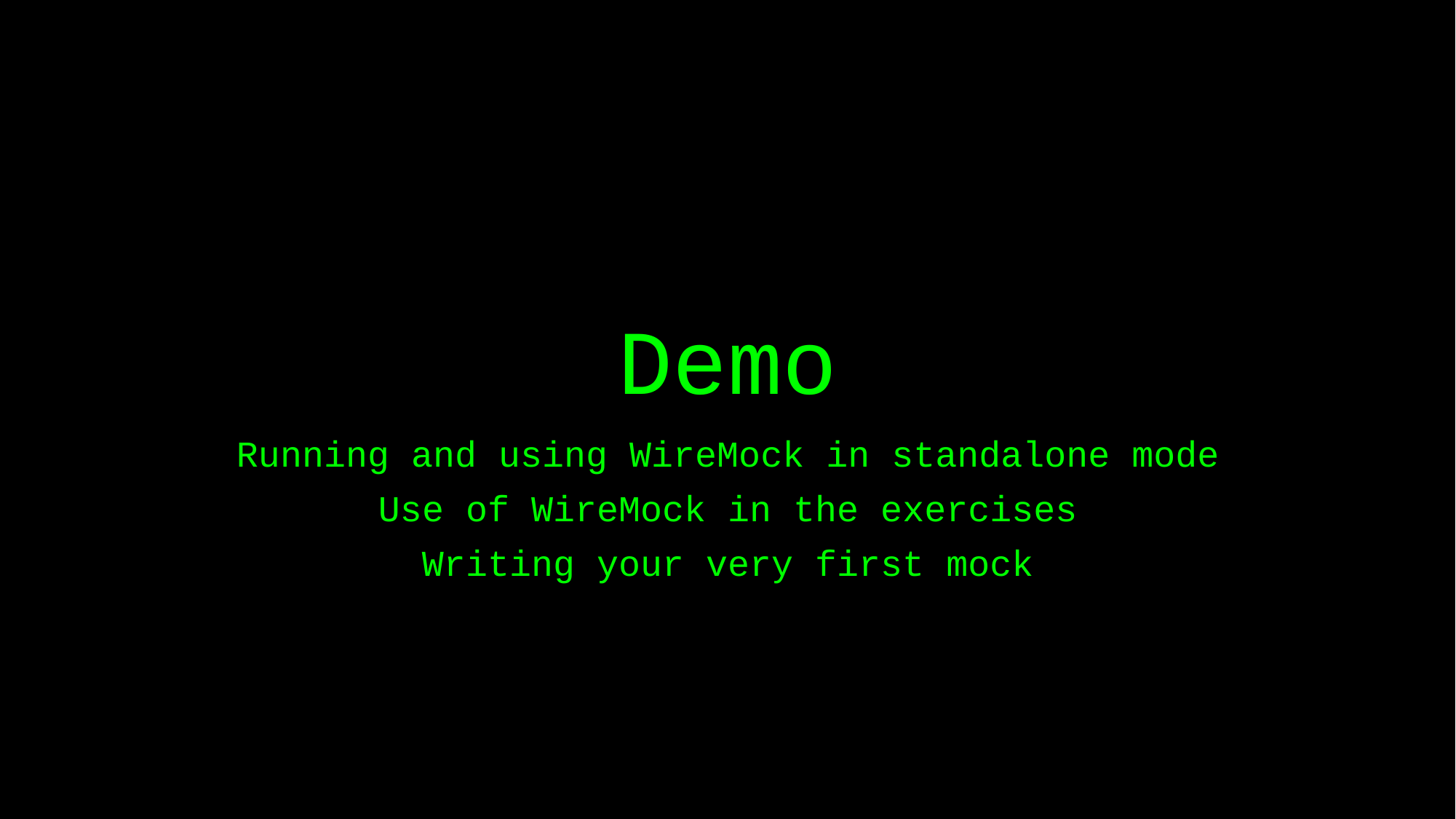

# Demo
Running and using WireMock in standalone mode
Use of WireMock in the exercises
Writing your very first mock